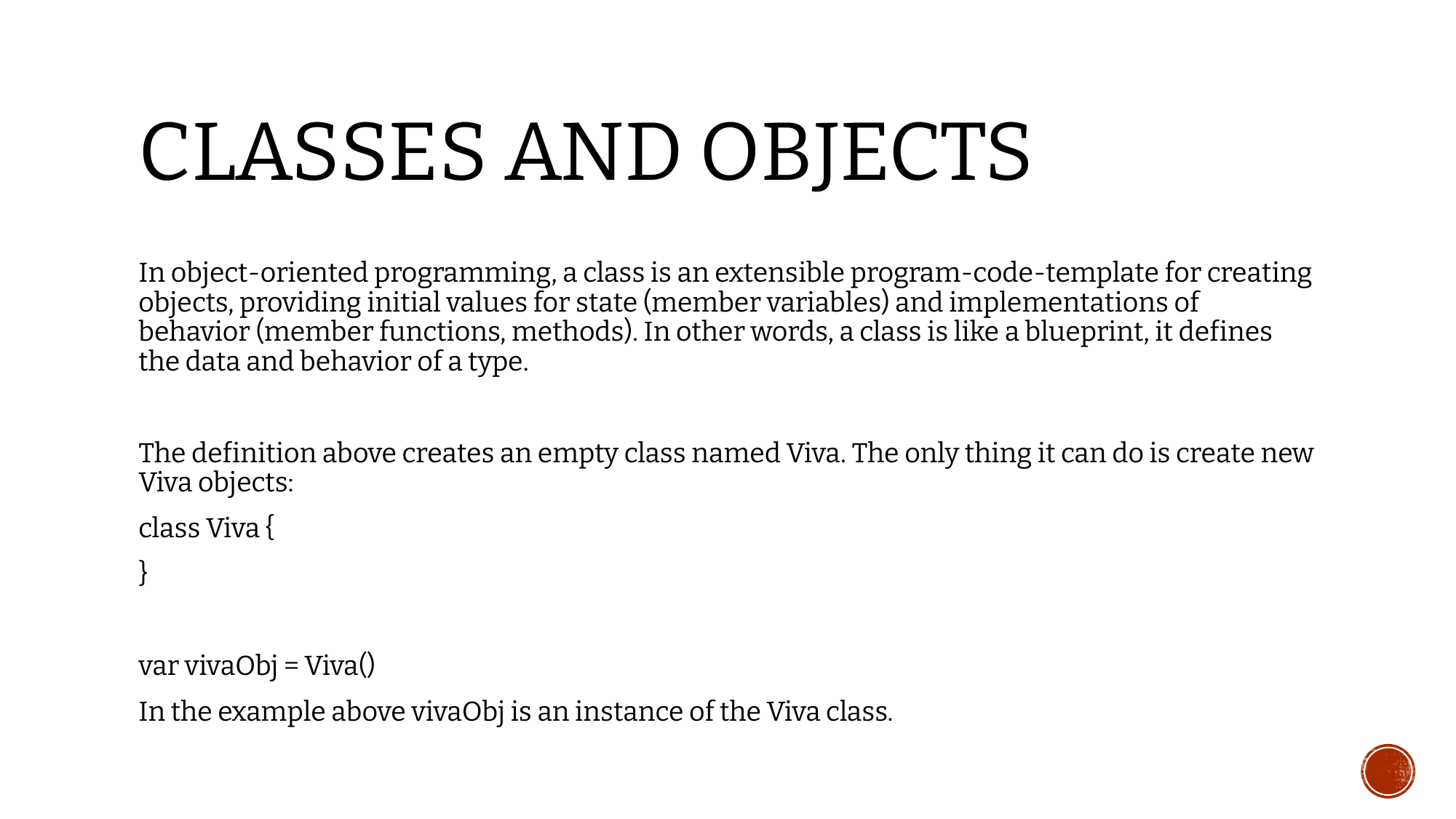

# Classes and Objects
In object-oriented programming, a class is an extensible program-code-template for creating objects, providing initial values for state (member variables) and implementations of behavior (member functions, methods). In other words, a class is like a blueprint, it defines the data and behavior of a type.

The definition above creates an empty class named Viva. The only thing it can do is create new Viva objects:
class Viva {
}

var vivaObj = Viva()
In the example above vivaObj is an instance of the Viva class.